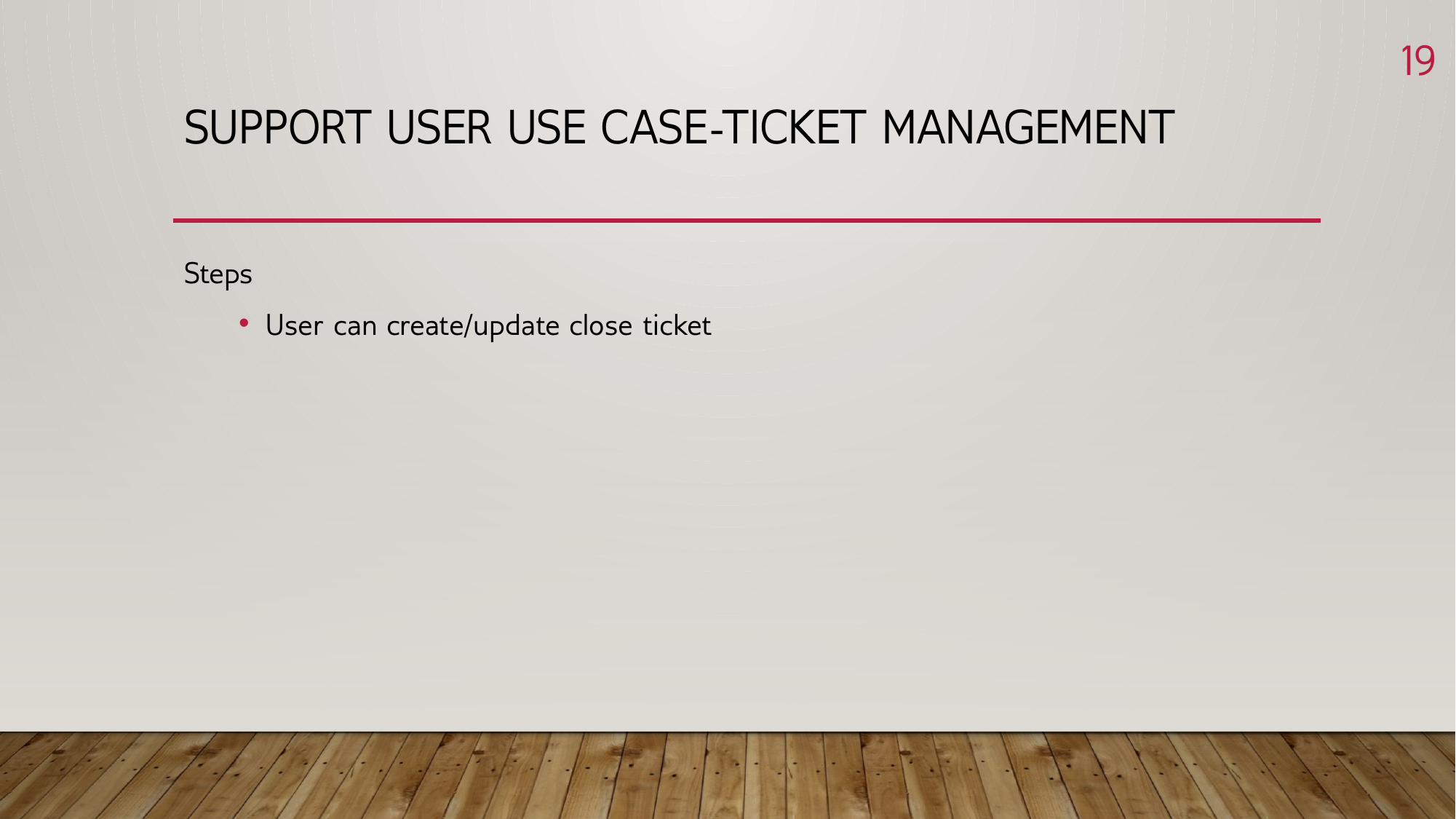

19
# Support user use case-ticket management
Steps
User can create/update close ticket